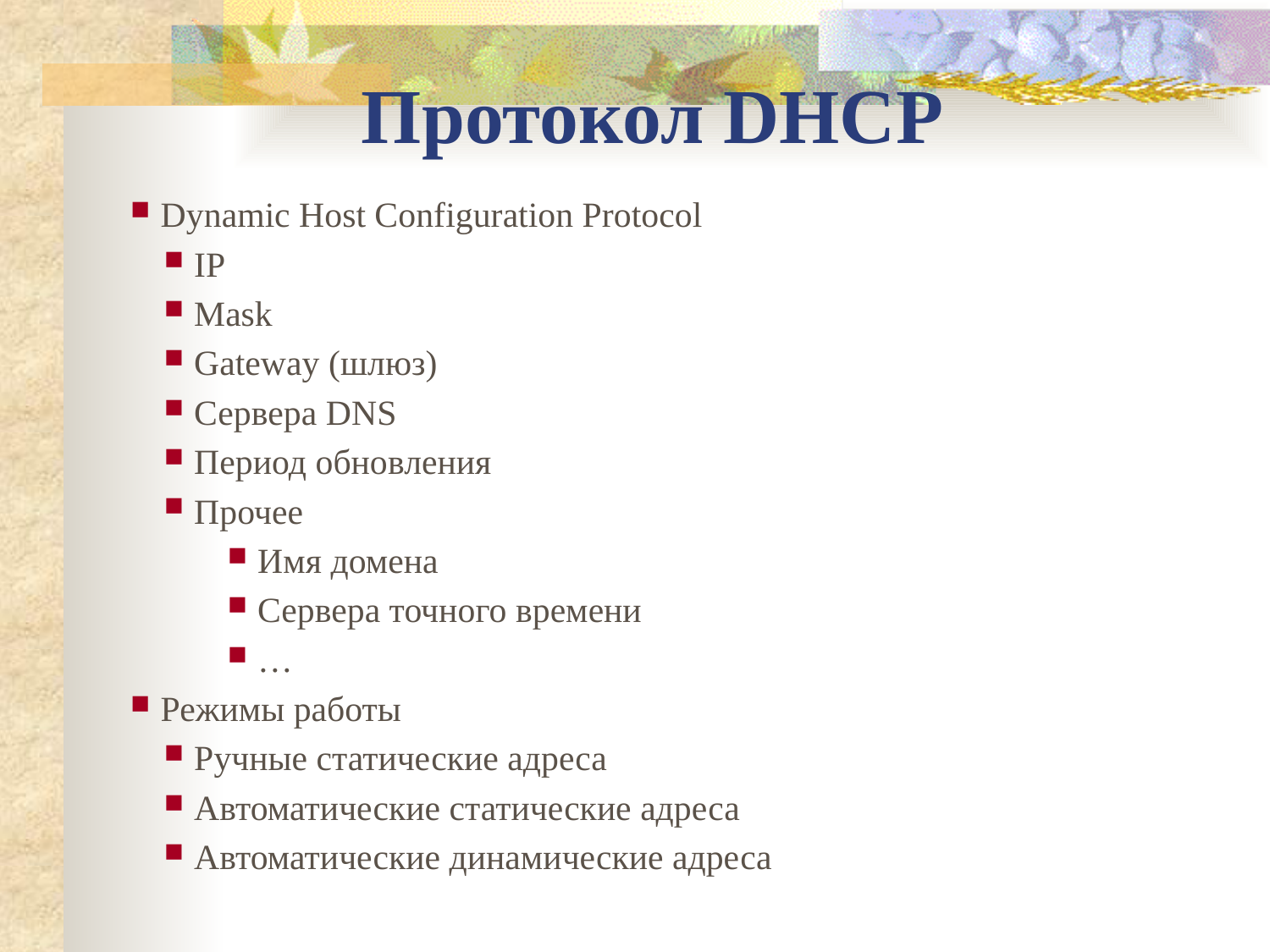

Протокол DHCP
Dynamic Host Configuration Protocol
IP
Mask
Gateway (шлюз)
Сервера DNS
Период обновления
Прочее
Имя домена
Сервера точного времени
…
Режимы работы
Ручные статические адреса
Автоматические статические адреса
Автоматические динамические адреса